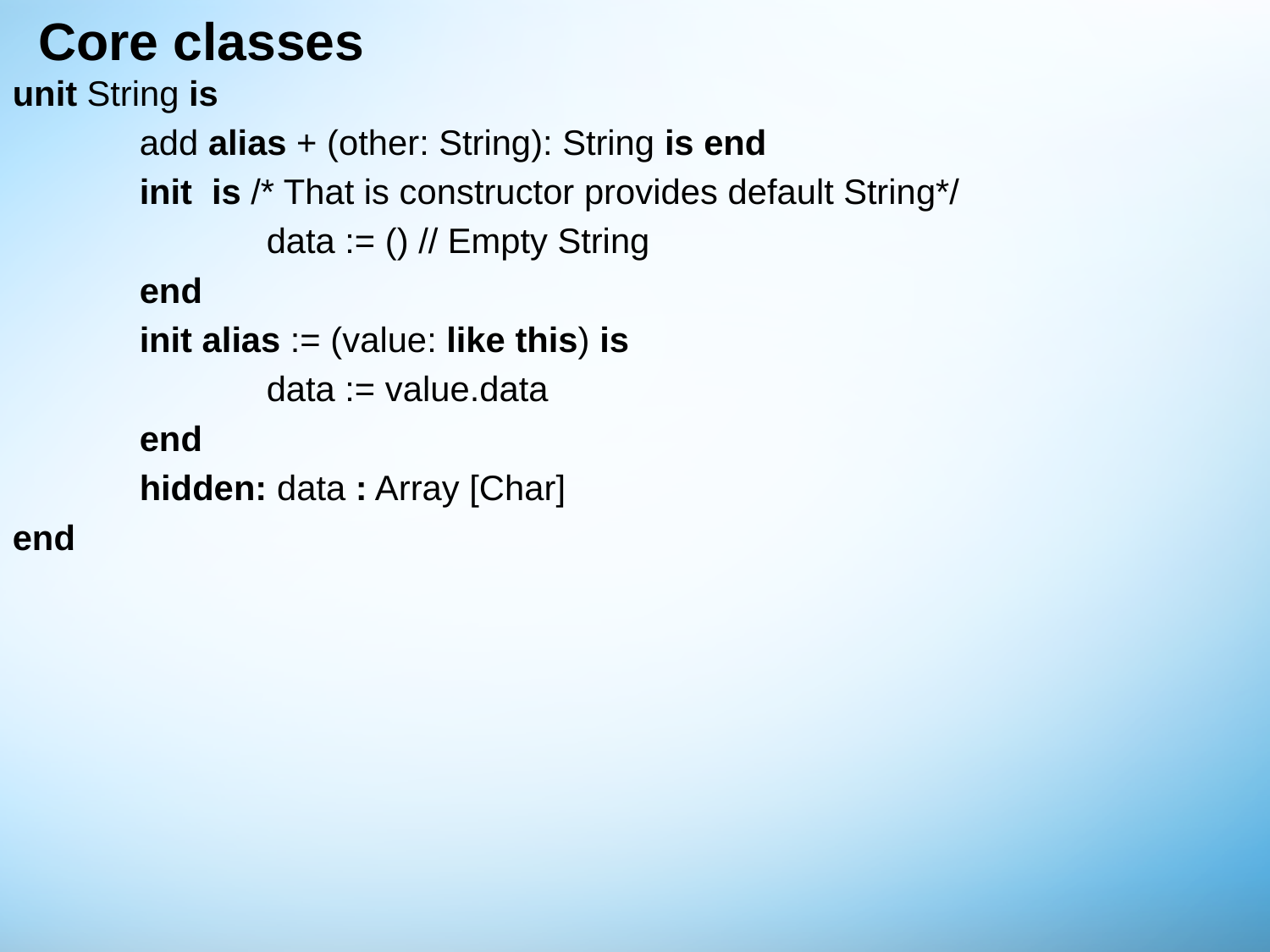

# Core classes
unit String is
	add alias + (other: String): String is end
	init  is /* That is constructor provides default String*/
		data := () // Empty String
	end
	init alias := (value: like this) is
		data := value.data
	end
	hidden: data : Array [Char]
end